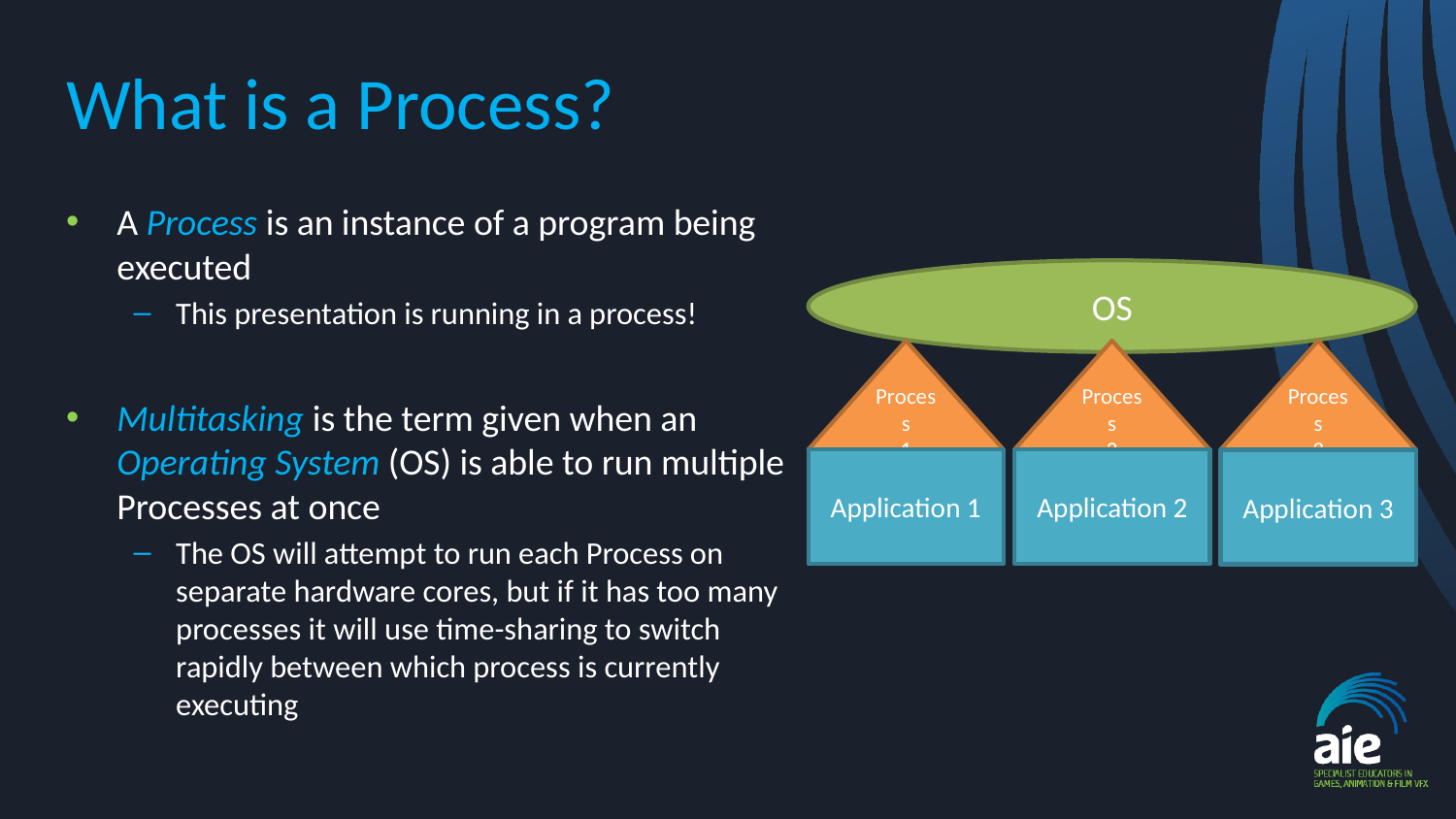

# What is a Process?
A Process is an instance of a program being executed
This presentation is running in a process!

Multitasking is the term given when an Operating System (OS) is able to run multiple Processes at once
The OS will attempt to run each Process on separate hardware cores, but if it has too many processes it will use time-sharing to switch rapidly between which process is currently executing
OS
Process
1
Process
2
Process
3
Application 1
Application 2
Application 3